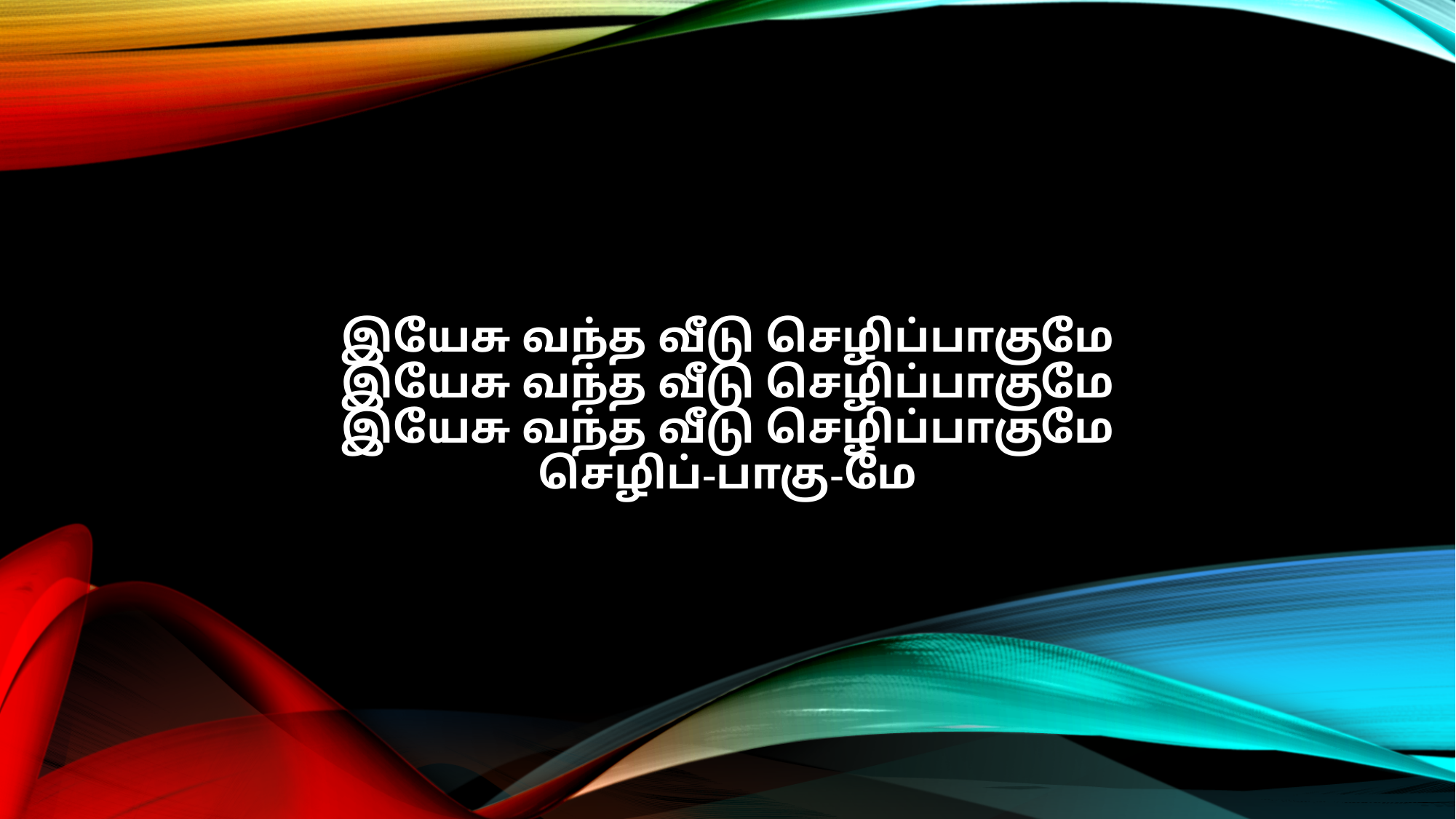

இயேசு வந்த வீடு செழிப்பாகுமே
இயேசு வந்த வீடு செழிப்பாகுமே
இயேசு வந்த வீடு செழிப்பாகுமே
செழிப்-பாகு-மே